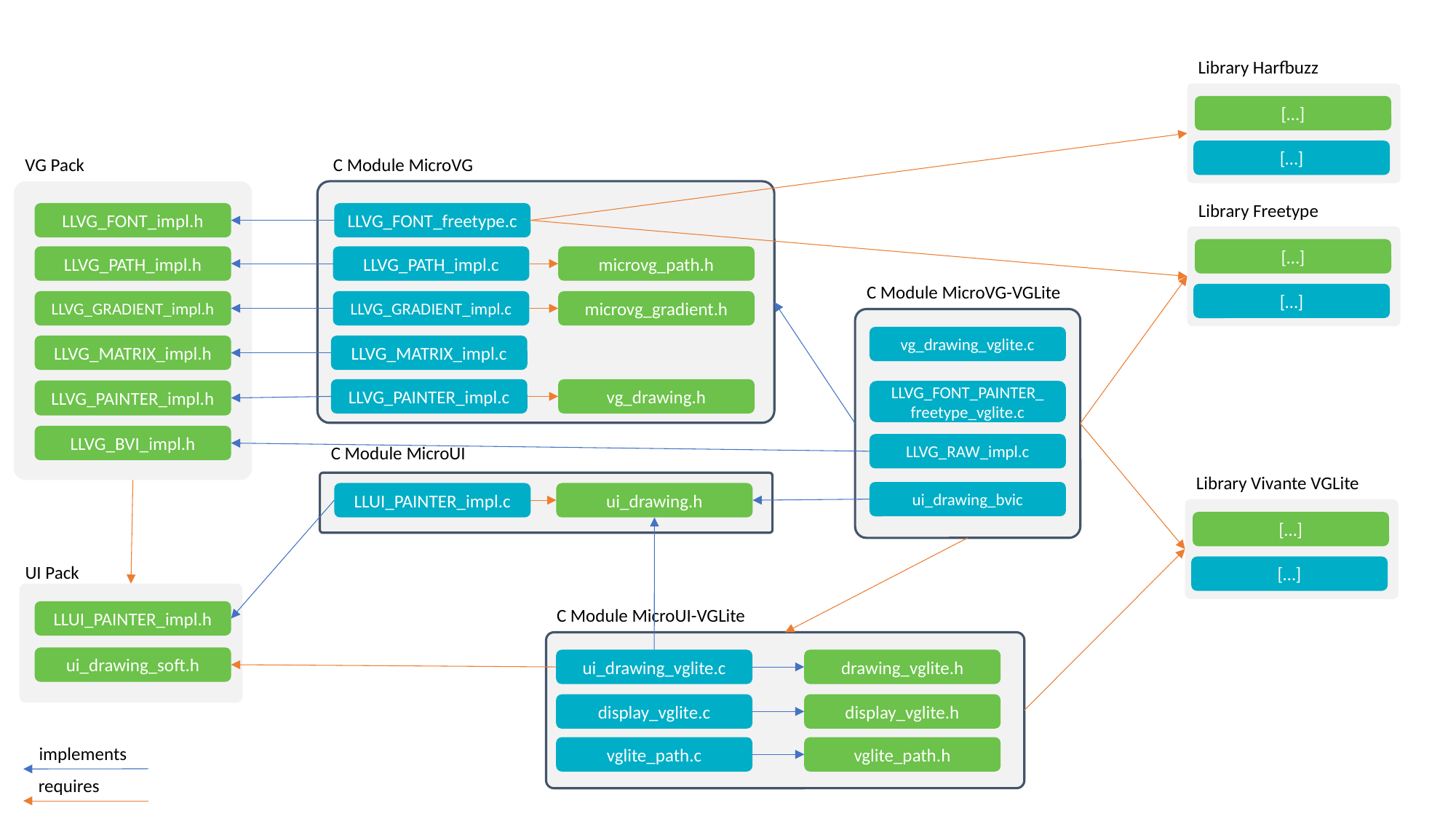

Library Harfbuzz

[…]
[…]
VG Pack
C Module MicroVG

Library Freetype

[…]
[…]
LLVG_FONT_impl.h
LLVG_FONT_freetype.c
LLVG_PATH_impl.h
LLVG_PATH_impl.c
microvg_path.h
C Module MicroVG-VGLite
LLVG_GRADIENT_impl.h
LLVG_GRADIENT_impl.c
microvg_gradient.h

vg_drawing_vglite.c
LLVG_MATRIX_impl.h
LLVG_MATRIX_impl.c
LLVG_PAINTER_impl.c
vg_drawing.h
LLVG_PAINTER_impl.h
LLVG_FONT_PAINTER_
freetype_vglite.c
LLVG_BVI_impl.h
LLVG_RAW_impl.c
C Module MicroUI
Library Vivante VGLite

[…]
[…]

ui_drawing_bvic
LLUI_PAINTER_impl.c
ui_drawing.h
UI Pack

C Module MicroUI-VGLite
LLUI_PAINTER_impl.h

ui_drawing_soft.h
ui_drawing_vglite.c
drawing_vglite.h
display_vglite.c
display_vglite.h
implements
requires
vglite_path.c
vglite_path.h